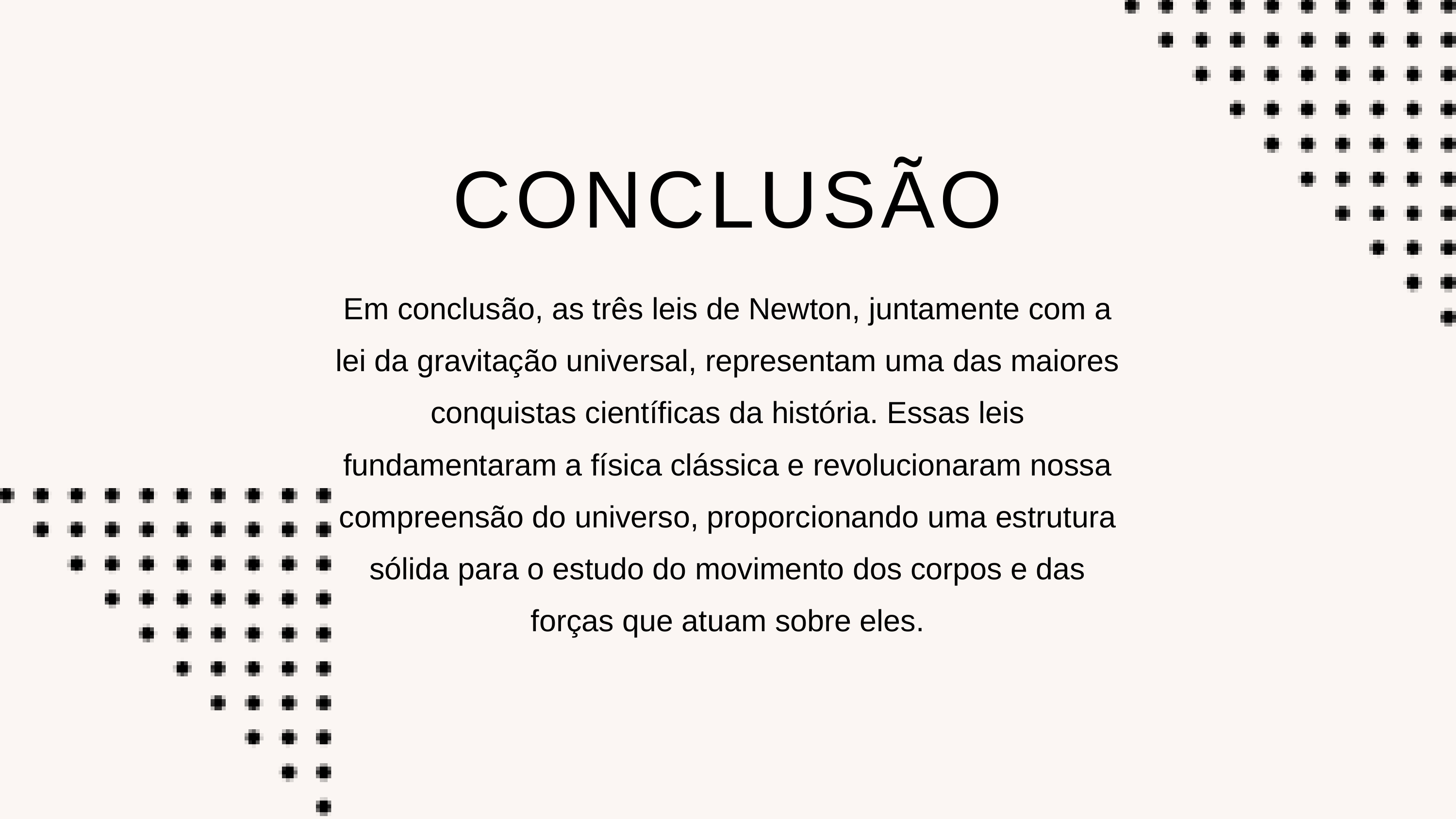

CONCLUSÃO
Em conclusão, as três leis de Newton, juntamente com a lei da gravitação universal, representam uma das maiores conquistas científicas da história. Essas leis fundamentaram a física clássica e revolucionaram nossa compreensão do universo, proporcionando uma estrutura sólida para o estudo do movimento dos corpos e das forças que atuam sobre eles.